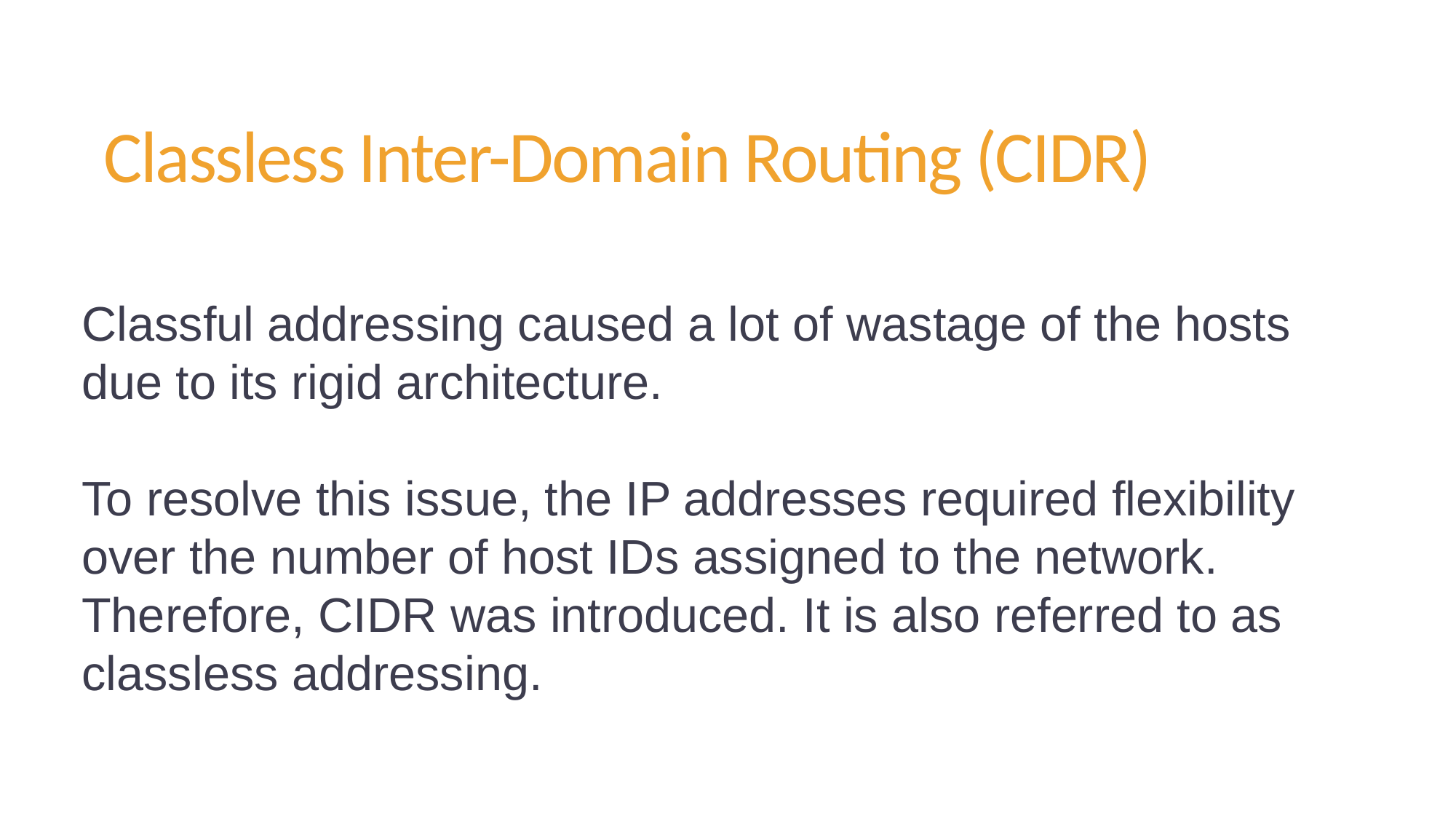

Classless Inter-Domain Routing (CIDR)

Classful addressing caused a lot of wastage of the hosts due to its rigid architecture.

To resolve this issue, the IP addresses required flexibility over the number of host IDs assigned to the network. Therefore, CIDR was introduced. It is also referred to as classless addressing.